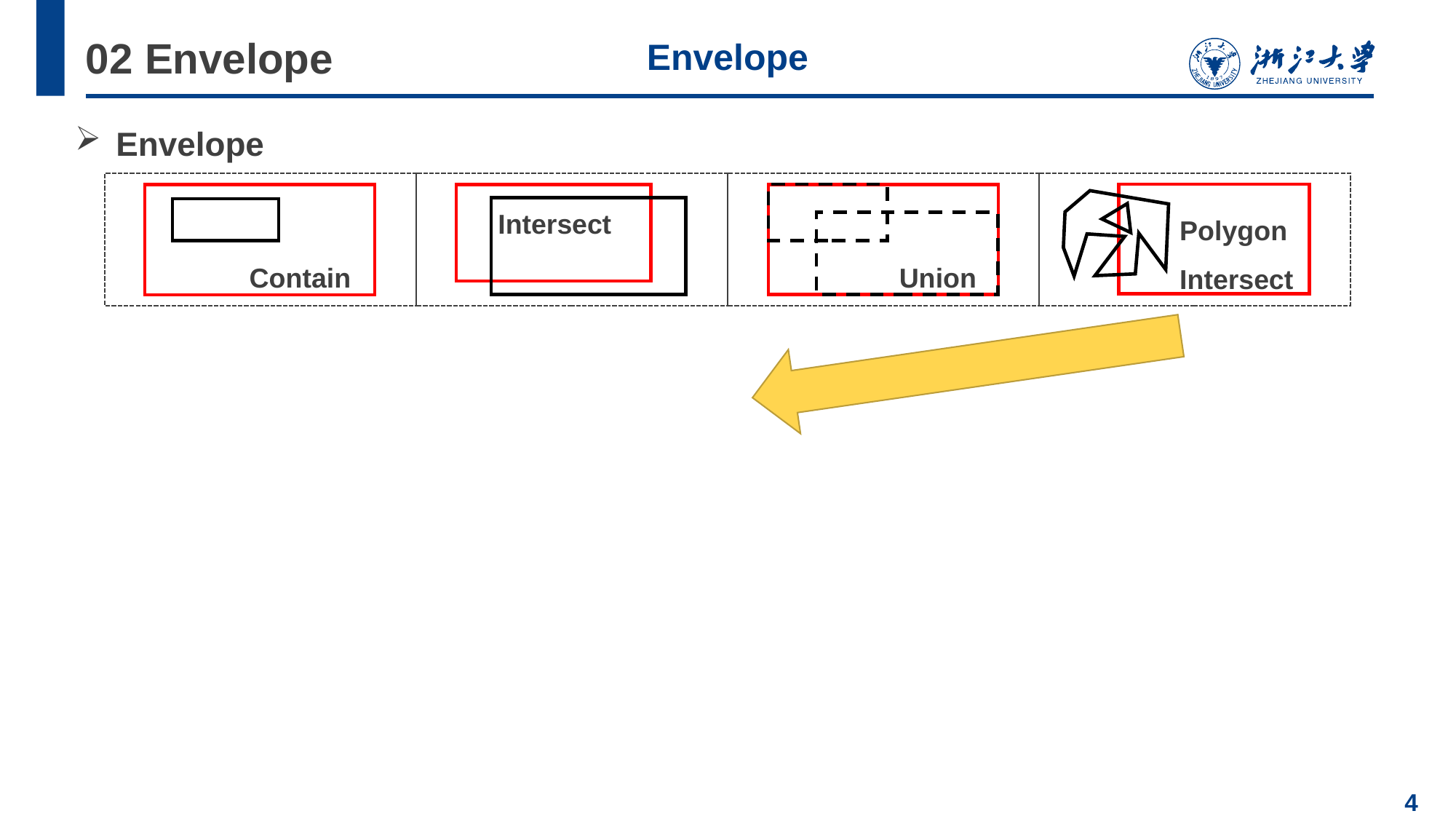

# 02 Envelope
Envelope
Envelope

Intersect

Polygon
Intersect

Contain
Union

4